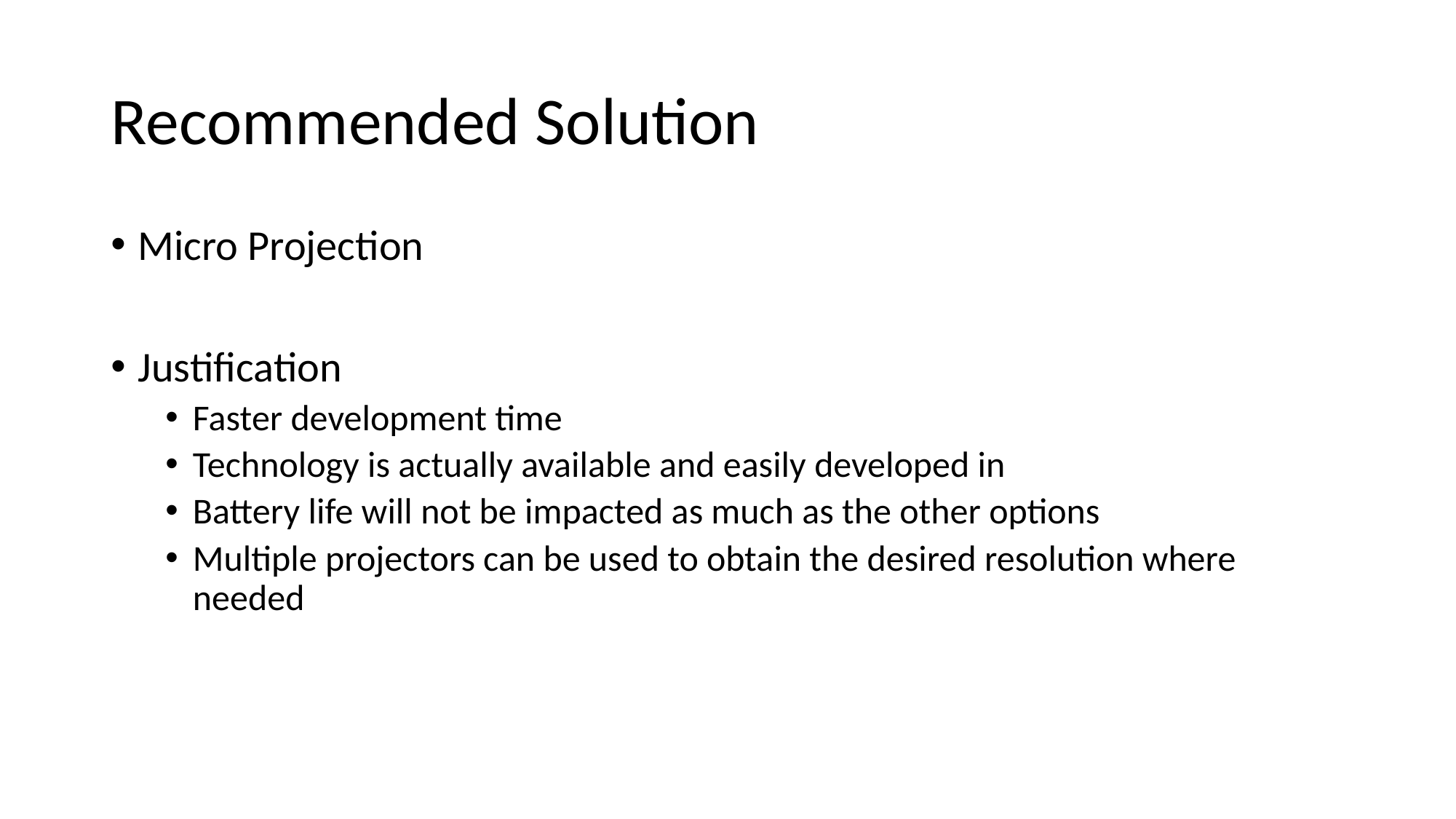

# Recommended Solution
Micro Projection

Justification
Faster development time
Technology is actually available and easily developed in
Battery life will not be impacted as much as the other options
Multiple projectors can be used to obtain the desired resolution where needed